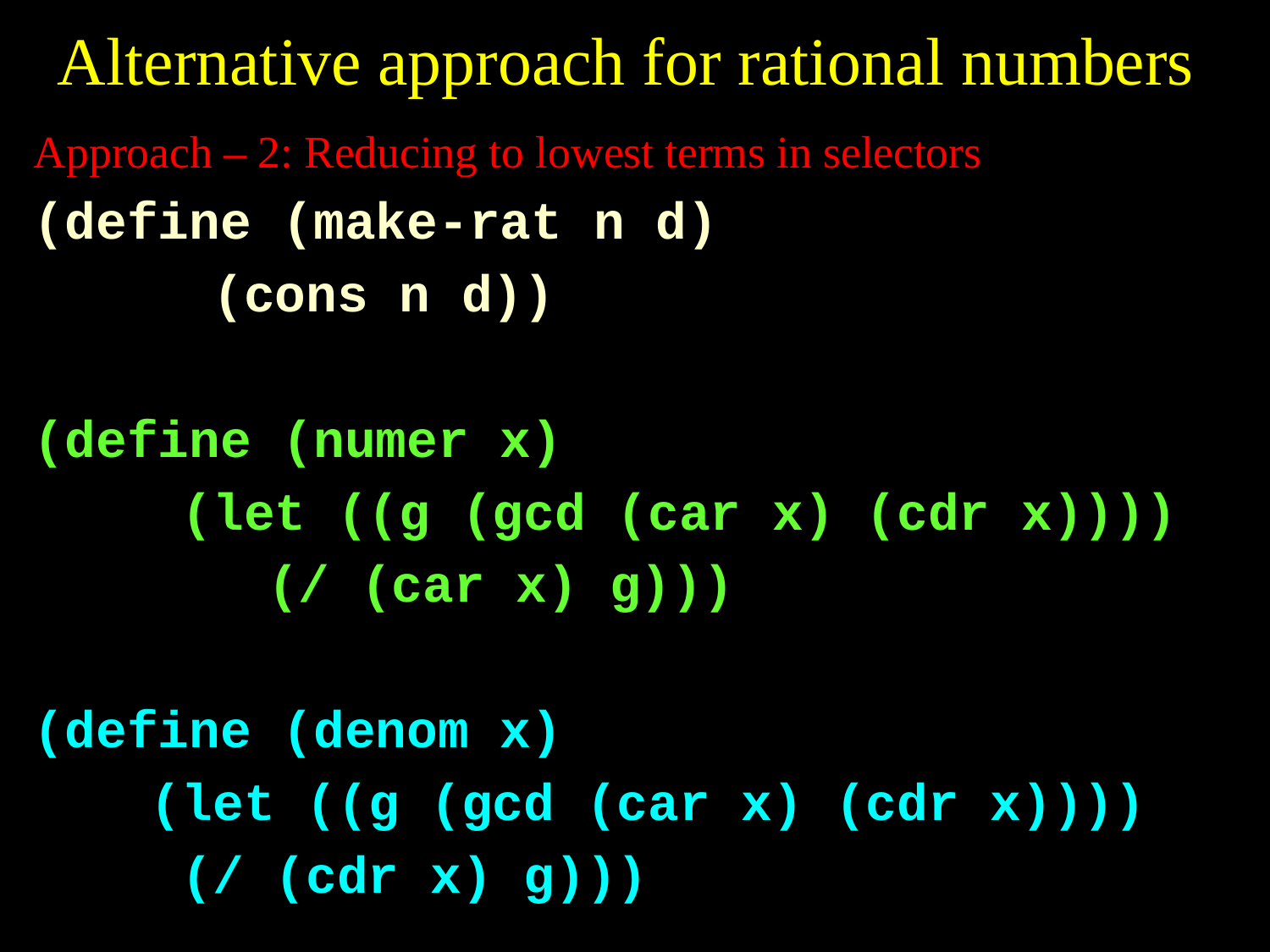

# Alternative approach for rational numbers
Approach – 2: Reducing to lowest terms in selectors
(define (make-rat n d)
  	  (cons n d))

(define (numer x)
 	 (let ((g (gcd (car x) (cdr x))))
    		(/ (car x) g)))

(define (denom x)
  	(let ((g (gcd (car x) (cdr x))))
   		 (/ (cdr x) g)))